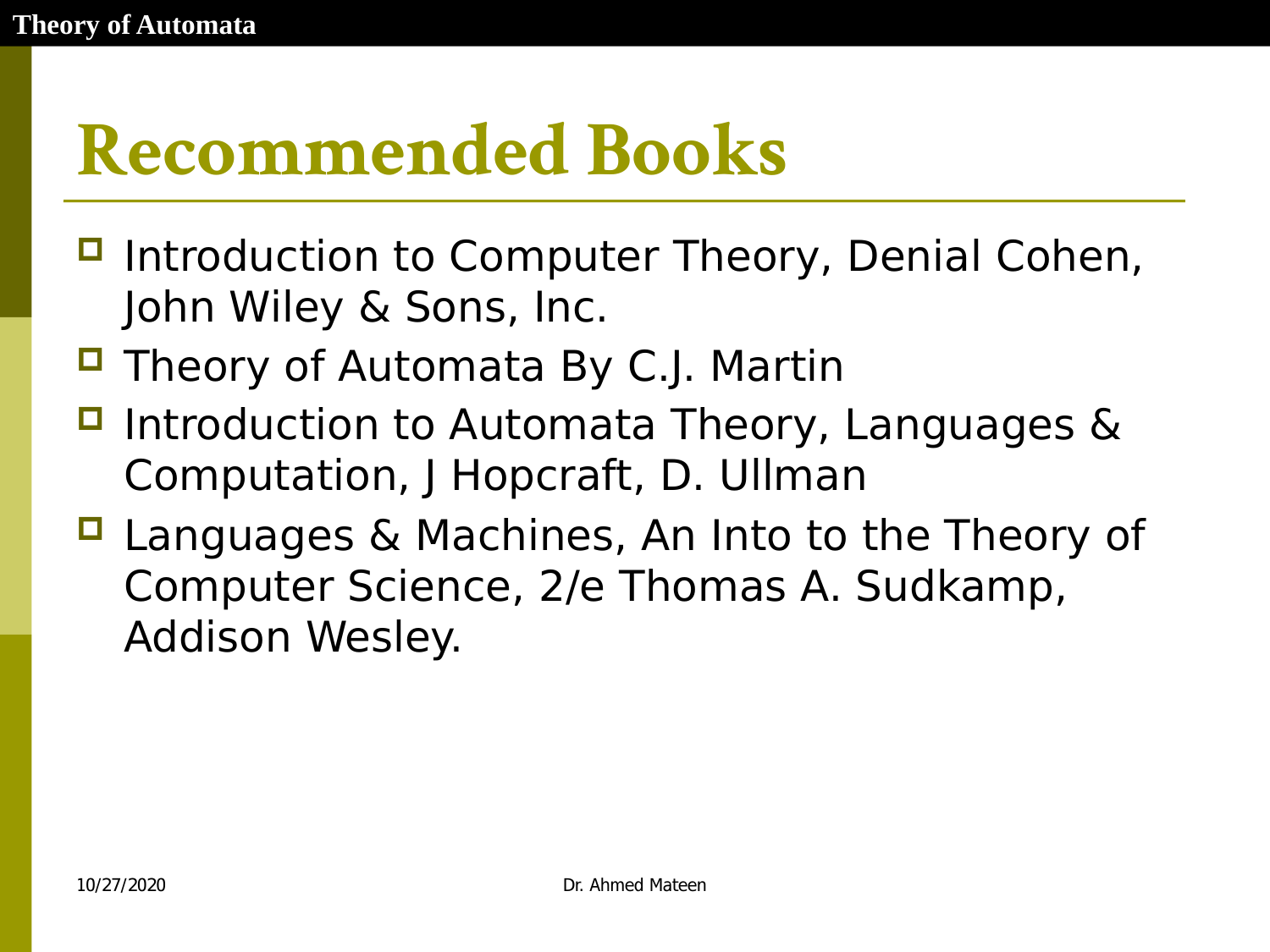

Theory of Automata
# Recommended Books
Introduction to Computer Theory, Denial Cohen, John Wiley & Sons, Inc.
Theory of Automata By C.J. Martin
Introduction to Automata Theory, Languages & Computation, J Hopcraft, D. Ullman
Languages & Machines, An Into to the Theory of Computer Science, 2/e Thomas A. Sudkamp, Addison Wesley.
10/27/2020
Dr. Ahmed Mateen